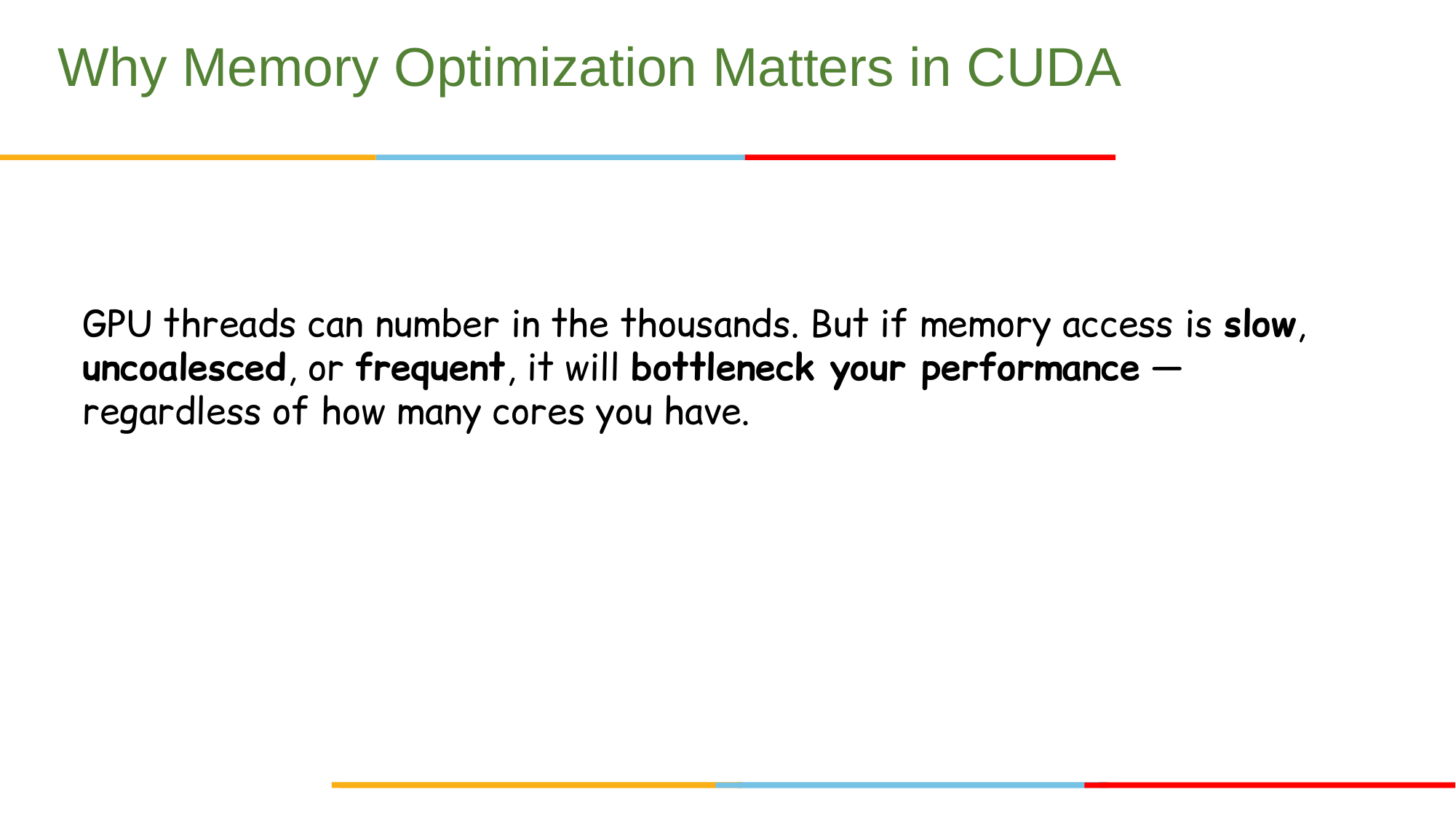

# Why Memory Optimization Matters in CUDA
GPU threads can number in the thousands. But if memory access is slow, uncoalesced, or frequent, it will bottleneck your performance — regardless of how many cores you have.